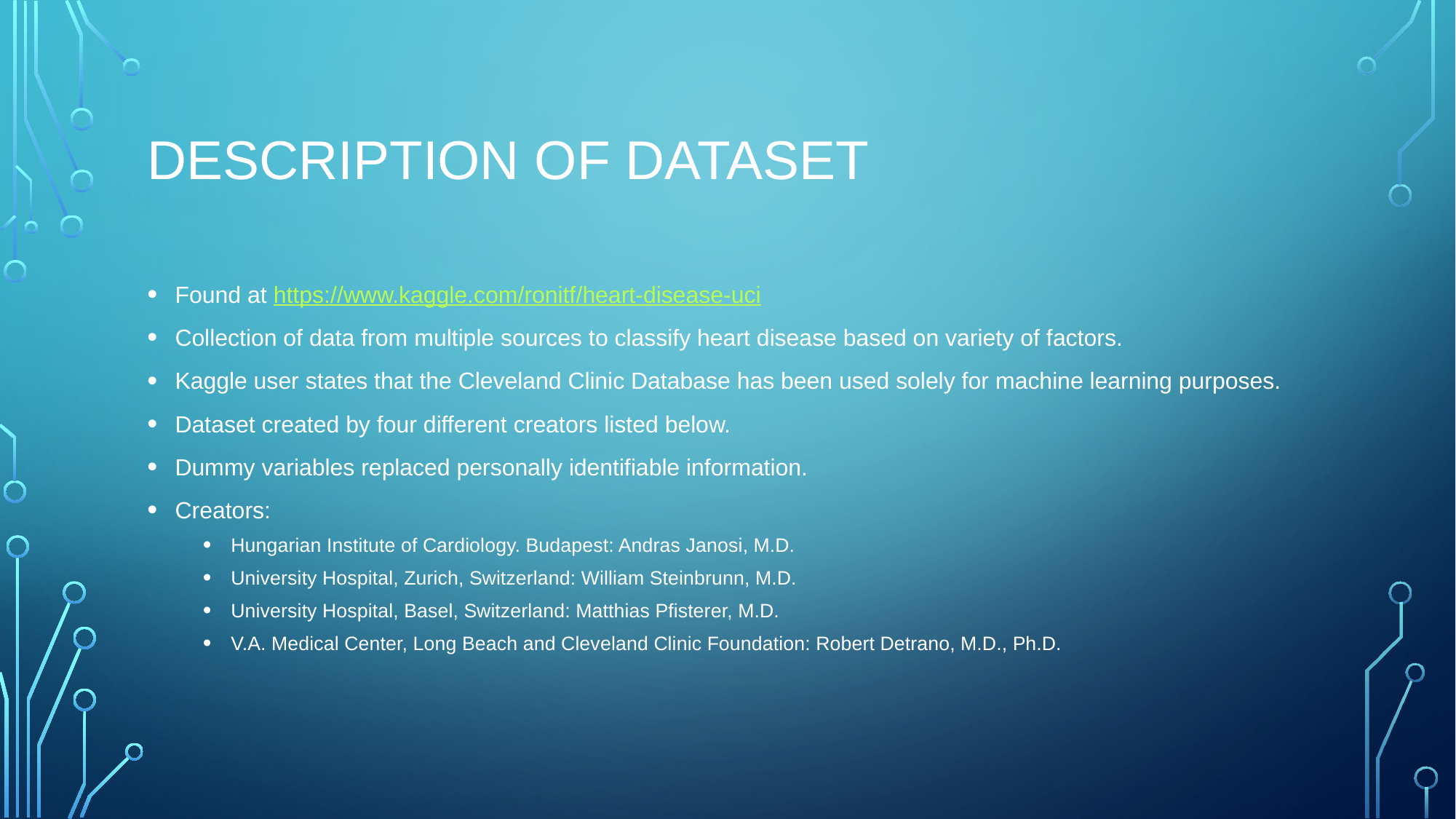

# Description of dataset
Found at https://www.kaggle.com/ronitf/heart-disease-uci
Collection of data from multiple sources to classify heart disease based on variety of factors.
Kaggle user states that the Cleveland Clinic Database has been used solely for machine learning purposes.
Dataset created by four different creators listed below.
Dummy variables replaced personally identifiable information.
Creators:
Hungarian Institute of Cardiology. Budapest: Andras Janosi, M.D.
University Hospital, Zurich, Switzerland: William Steinbrunn, M.D.
University Hospital, Basel, Switzerland: Matthias Pfisterer, M.D.
V.A. Medical Center, Long Beach and Cleveland Clinic Foundation: Robert Detrano, M.D., Ph.D.